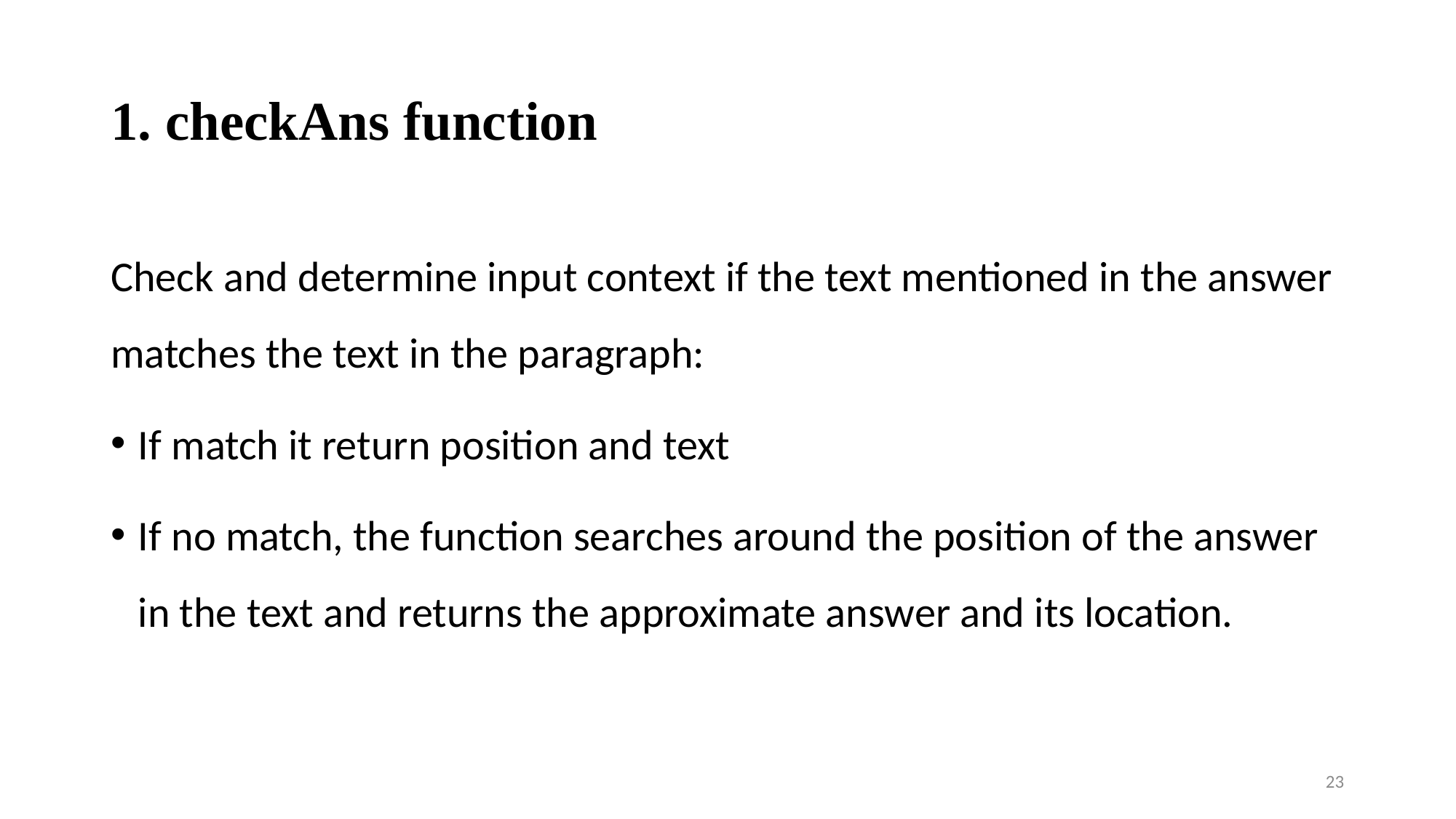

# 1. checkAns function
Check and determine input context if the text mentioned in the answer matches the text in the paragraph:
If match it return position and text
If no match, the function searches around the position of the answer in the text and returns the approximate answer and its location.
23